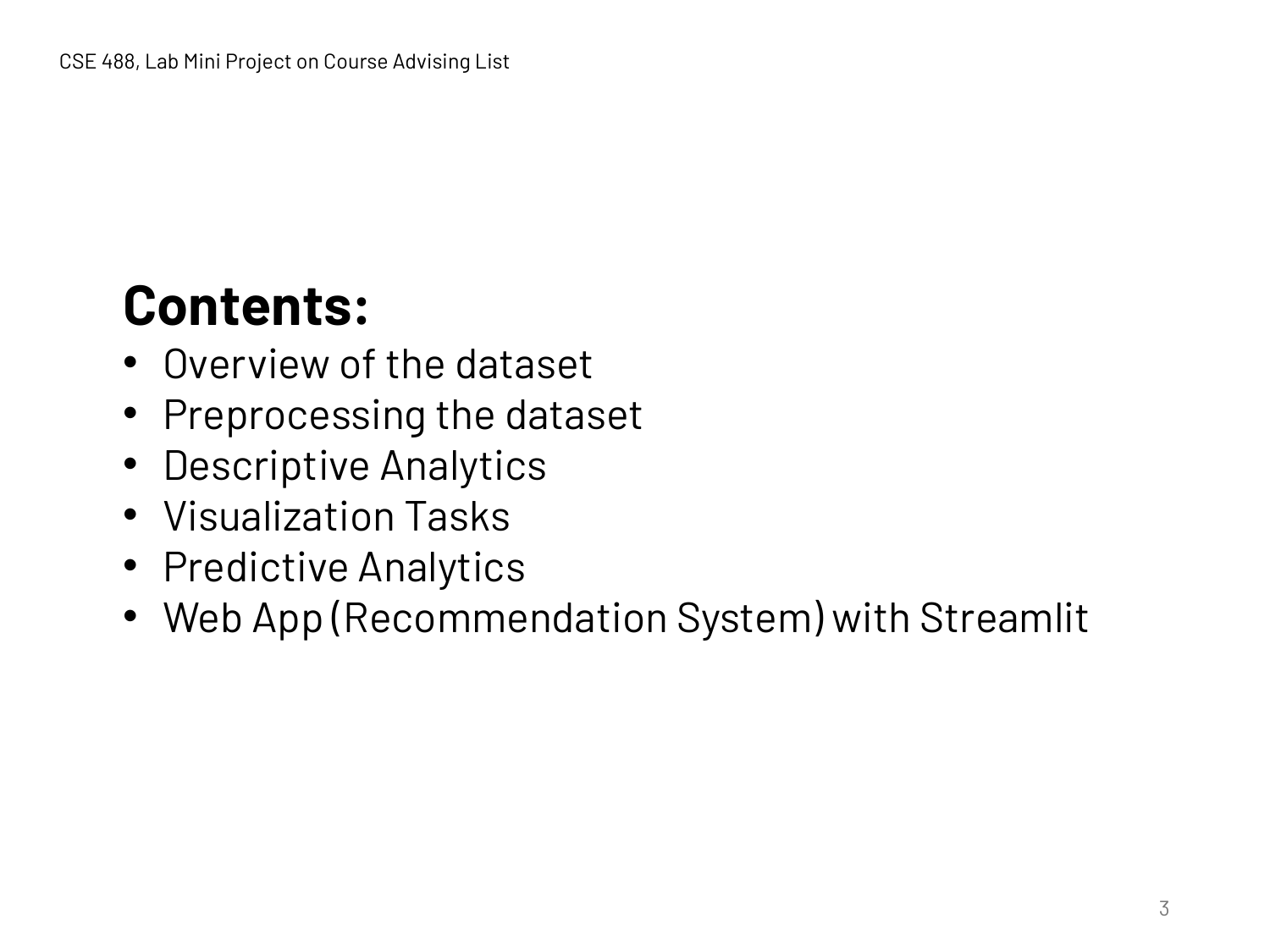

CSE 488, Lab Mini Project on Course Advising List

Contents:
Overview of the dataset
Preprocessing the dataset
Descriptive Analytics
Visualization Tasks
Predictive Analytics
Web App (Recommendation System) with Streamlit
3